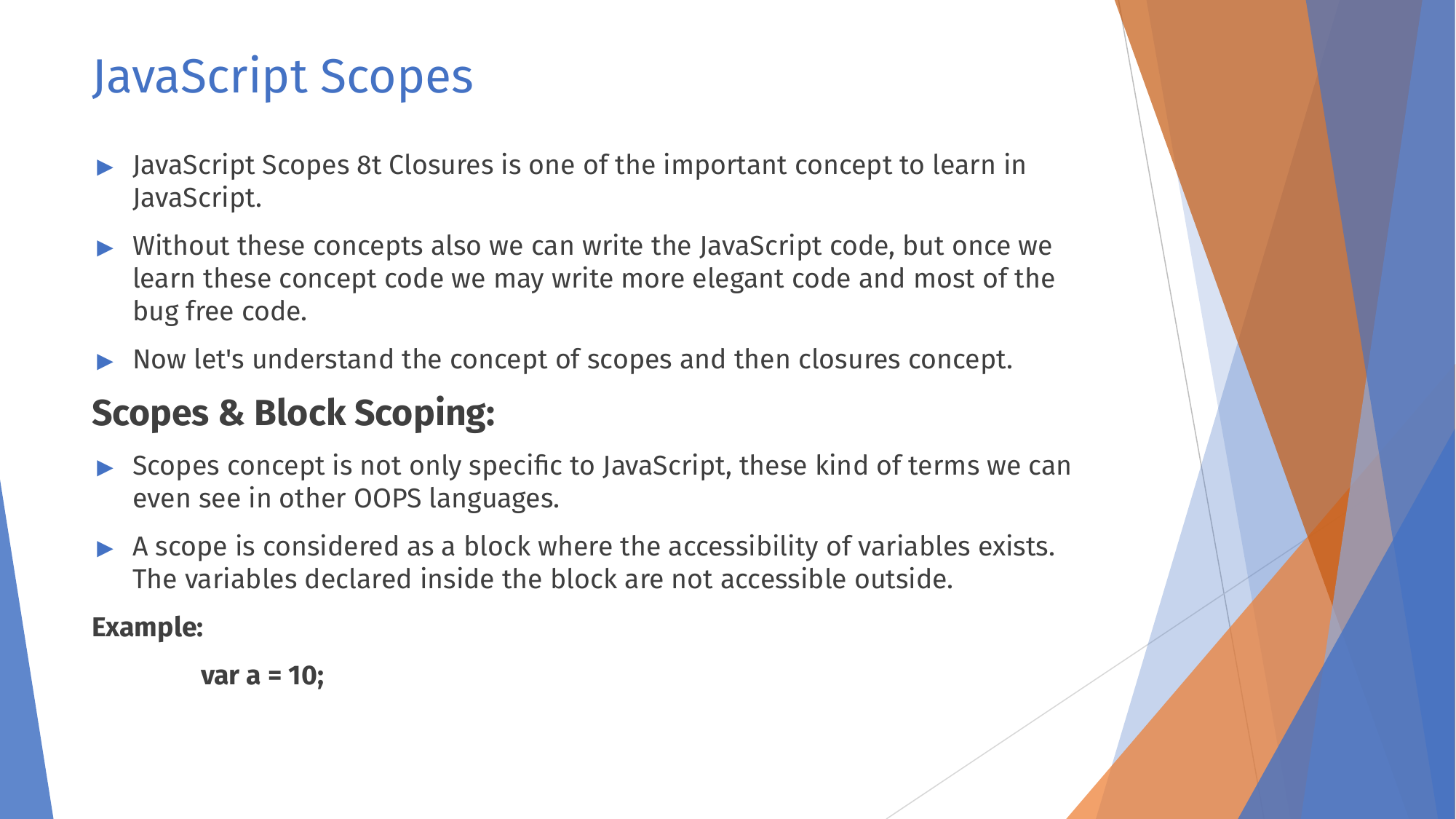

# JavaScript Scopes
JavaScript Scopes 8t Closures is one of the important concept to learn in JavaScript.
Without these concepts also we can write the JavaScript code, but once we learn these concept code we may write more elegant code and most of the bug free code.
Now let's understand the concept of scopes and then closures concept.
Scopes & Block Scoping:
Scopes concept is not only specific to JavaScript, these kind of terms we can even see in other OOPS languages.
A scope is considered as a block where the accessibility of variables exists. The variables declared inside the block are not accessible outside.
Example:
	var a = 10;